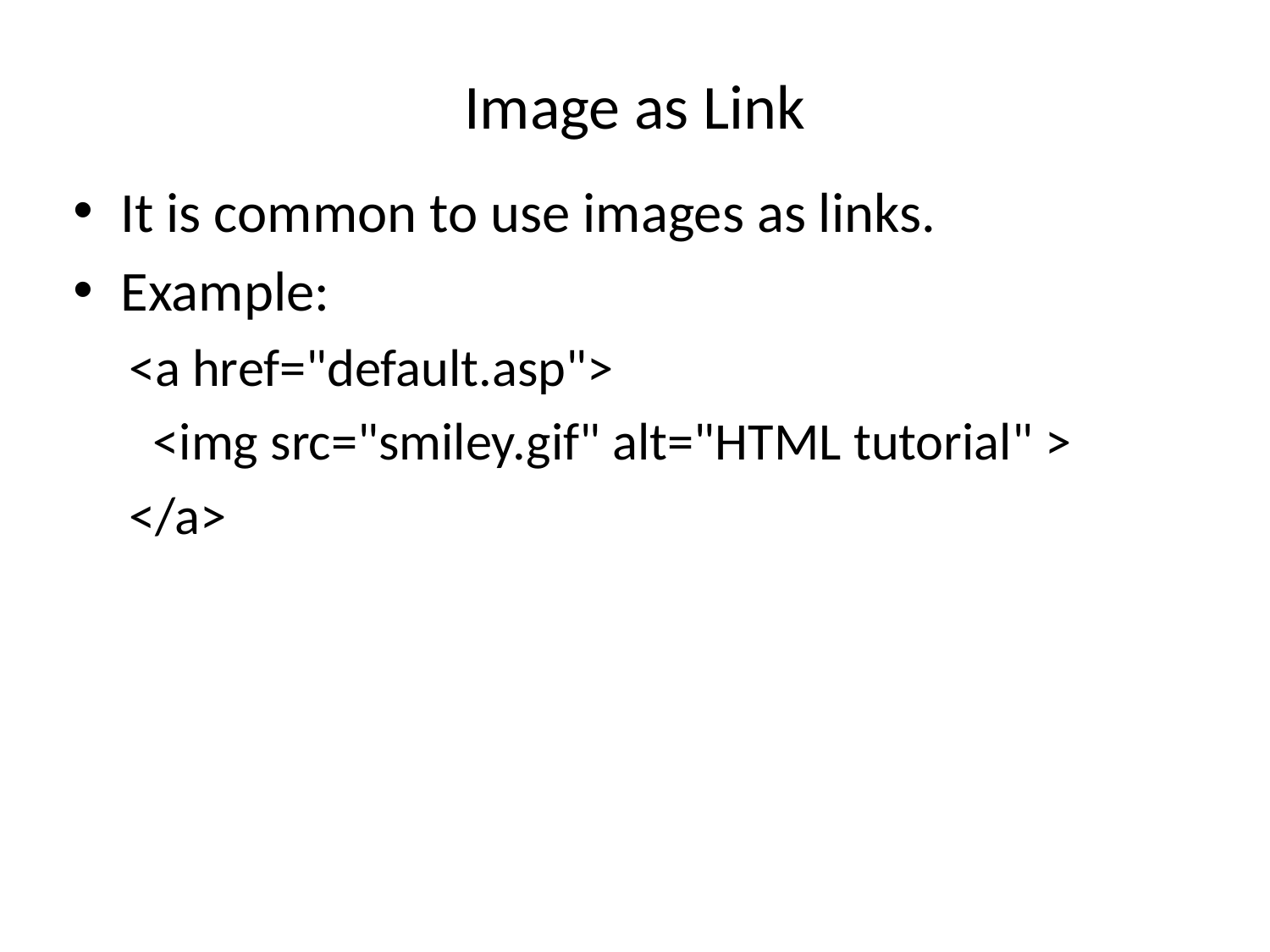

# Image as Link
It is common to use images as links.
Example:
<a href="default.asp">
  <img src="smiley.gif" alt="HTML tutorial" >
</a>